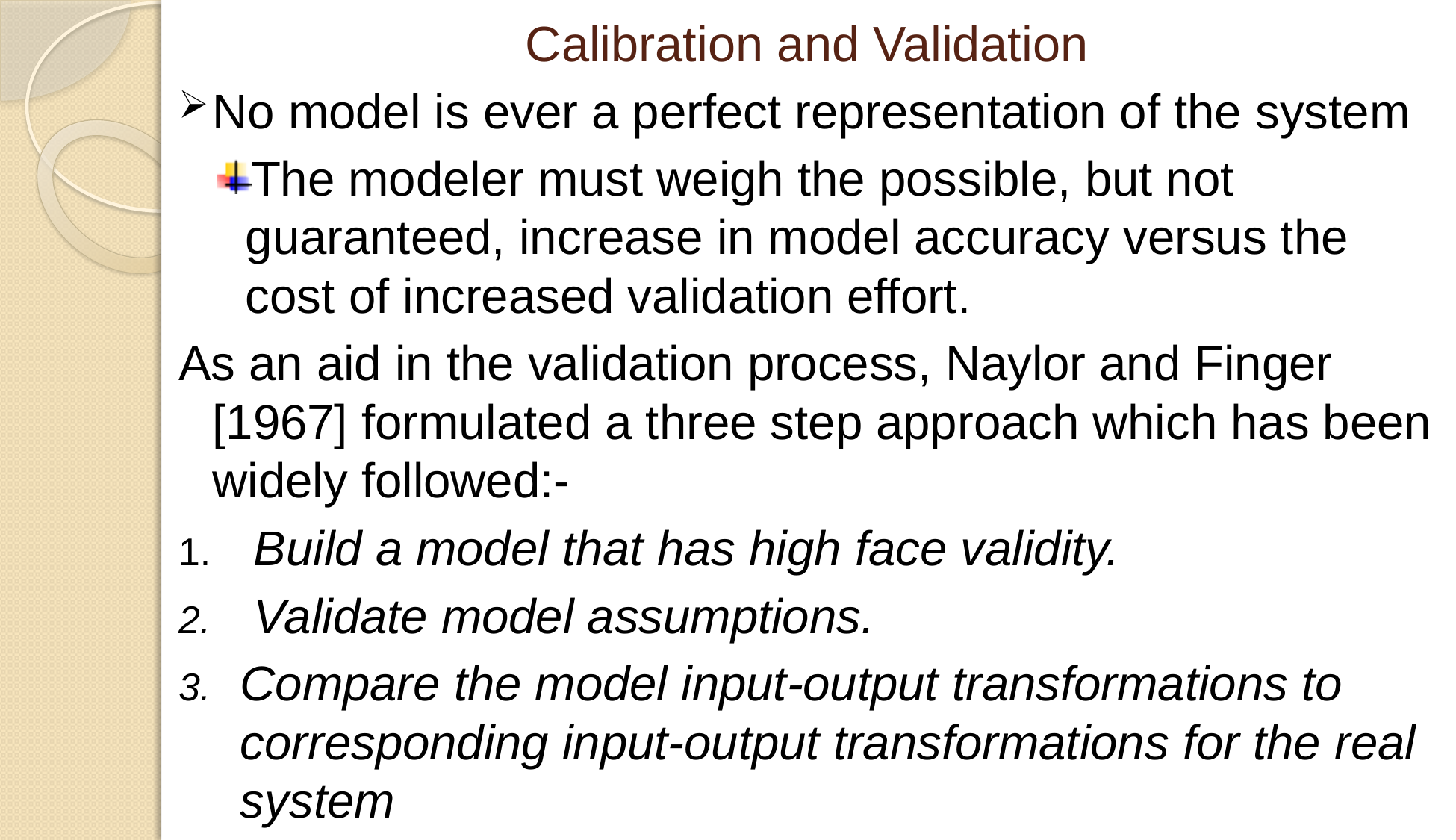

# Calibration and Validation
No model is ever a perfect representation of the system
The modeler must weigh the possible, but not guaranteed, increase in model accuracy versus the cost of increased validation effort.
As an aid in the validation process, Naylor and Finger [1967] formulated a three step approach which has been widely followed:-
 Build a model that has high face validity.
 Validate model assumptions.
Compare the model input-output transformations to corresponding input-output transformations for the real system